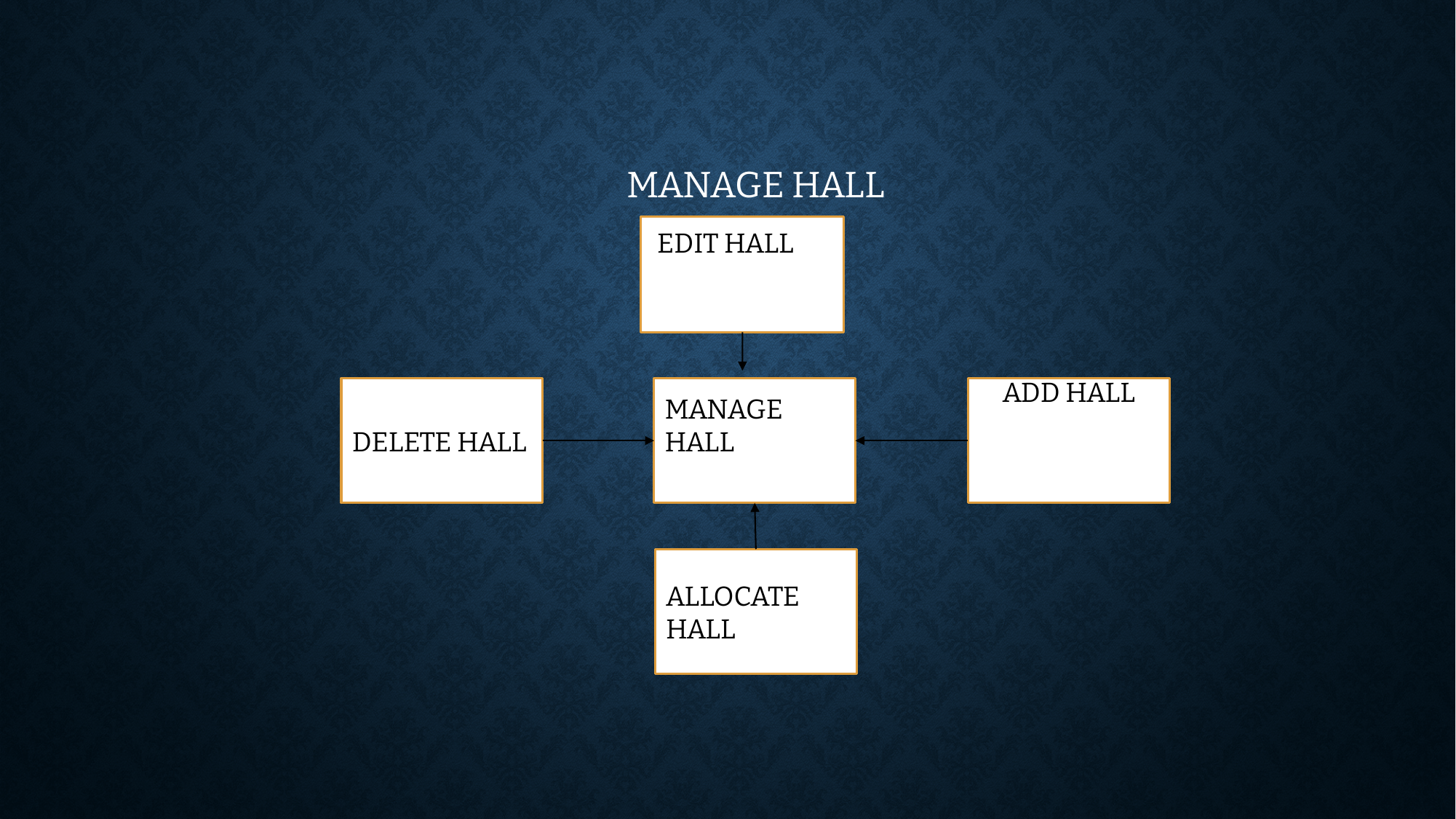

MANAGE HALL

 EDIT HALL

DELETE HALL
MANAGE HALL

ADD HALL

ALLOCATE HALL